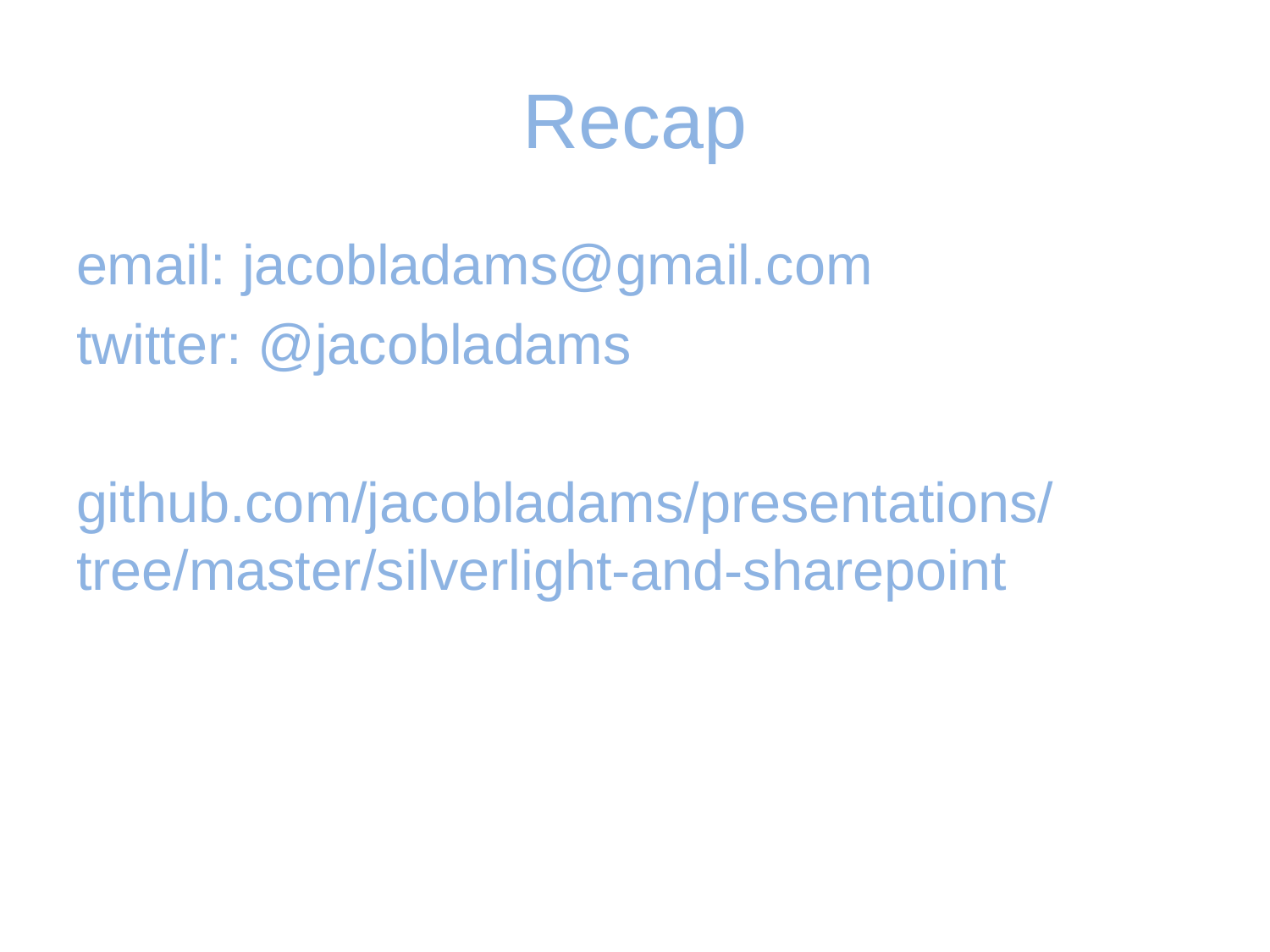

# Recap
email: jacobladams@gmail.com
twitter: @jacobladams

github.com/jacobladams/presentations/tree/master/silverlight-and-sharepoint